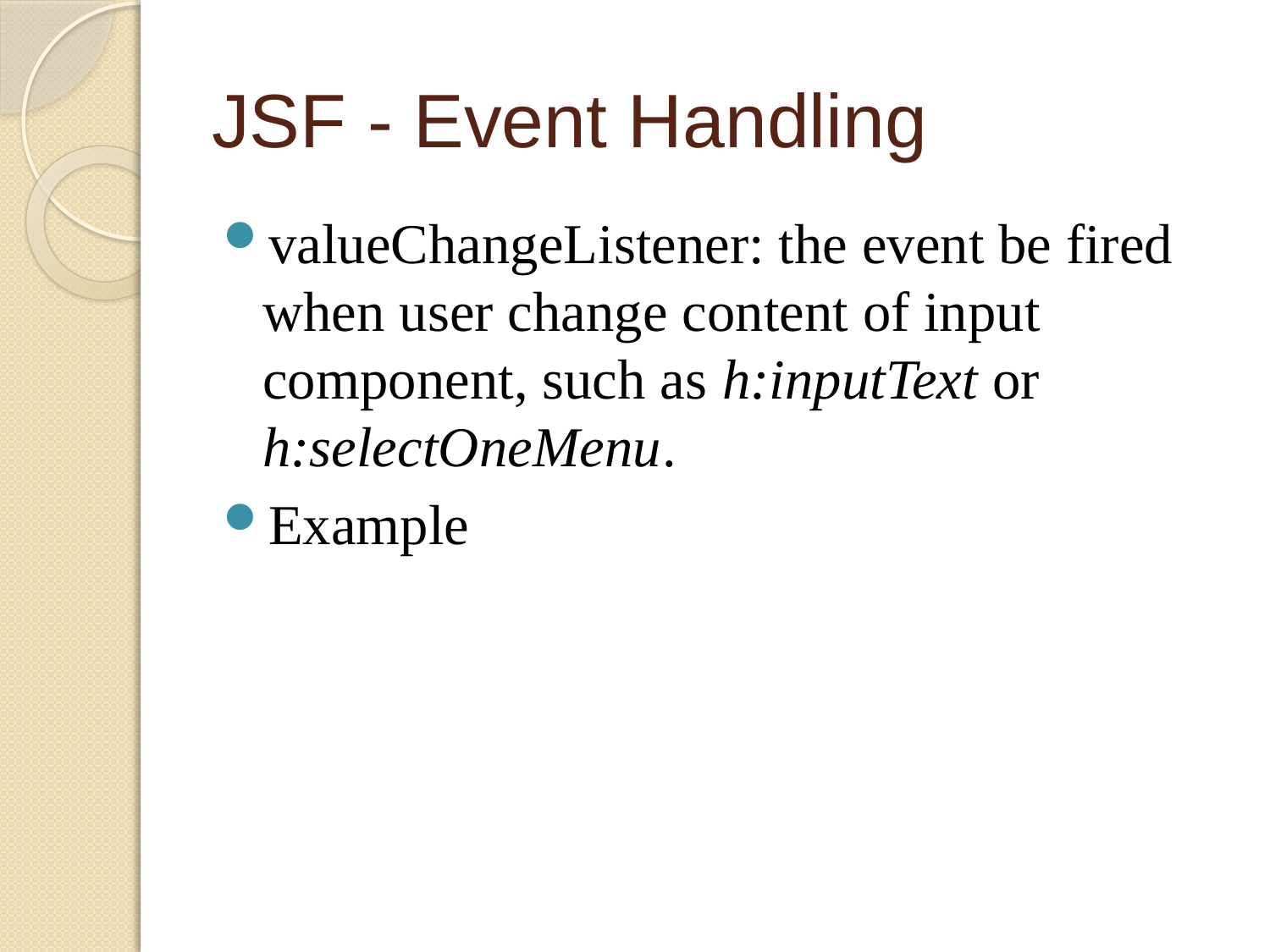

# JSF - Event Handling
valueChangeListener: the event be fired when user change content of input component, such as h:inputText or h:selectOneMenu.
Example